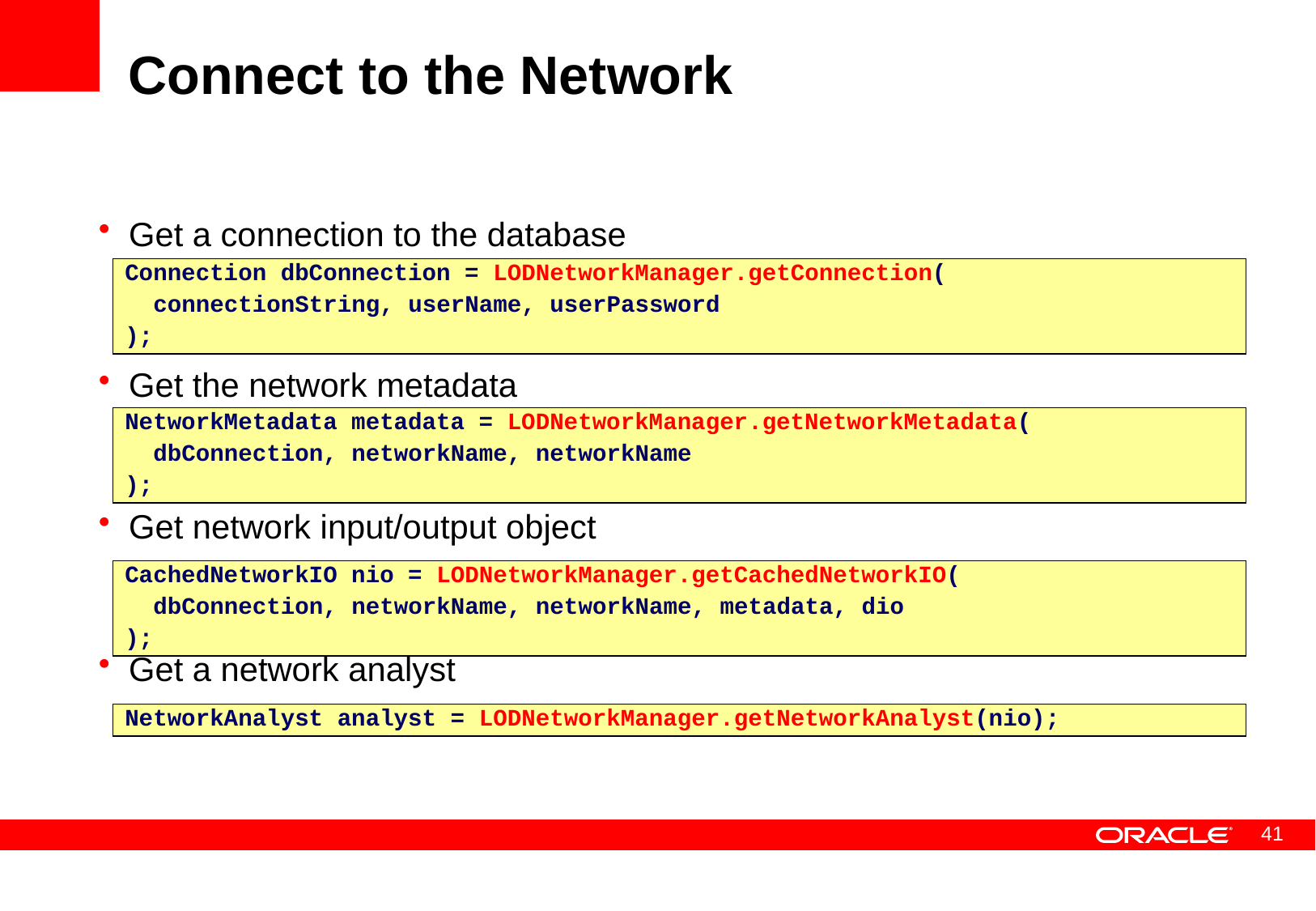

# Connect to the Network
Get a connection to the database

Get the network metadata

Get network input/output object

Get a network analyst
Connection dbConnection = LODNetworkManager.getConnection(
  connectionString, userName, userPassword
);
NetworkMetadata metadata = LODNetworkManager.getNetworkMetadata(
  dbConnection, networkName, networkName
);
CachedNetworkIO nio = LODNetworkManager.getCachedNetworkIO(
  dbConnection, networkName, networkName, metadata, dio
);
NetworkAnalyst analyst = LODNetworkManager.getNetworkAnalyst(nio);